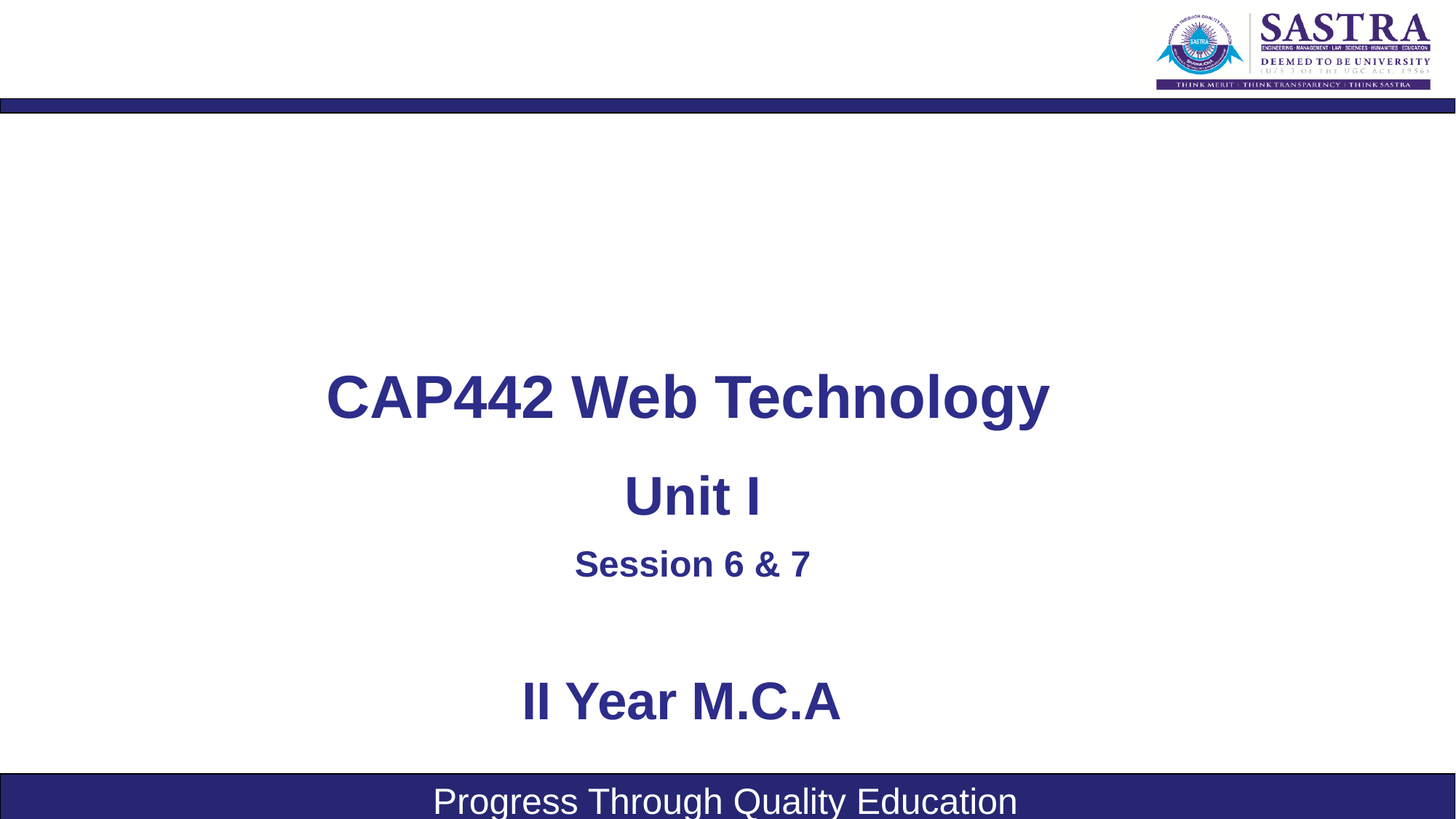

CAP442 Web Technology
Unit I
Session 6 & 7
II Year M.C.A